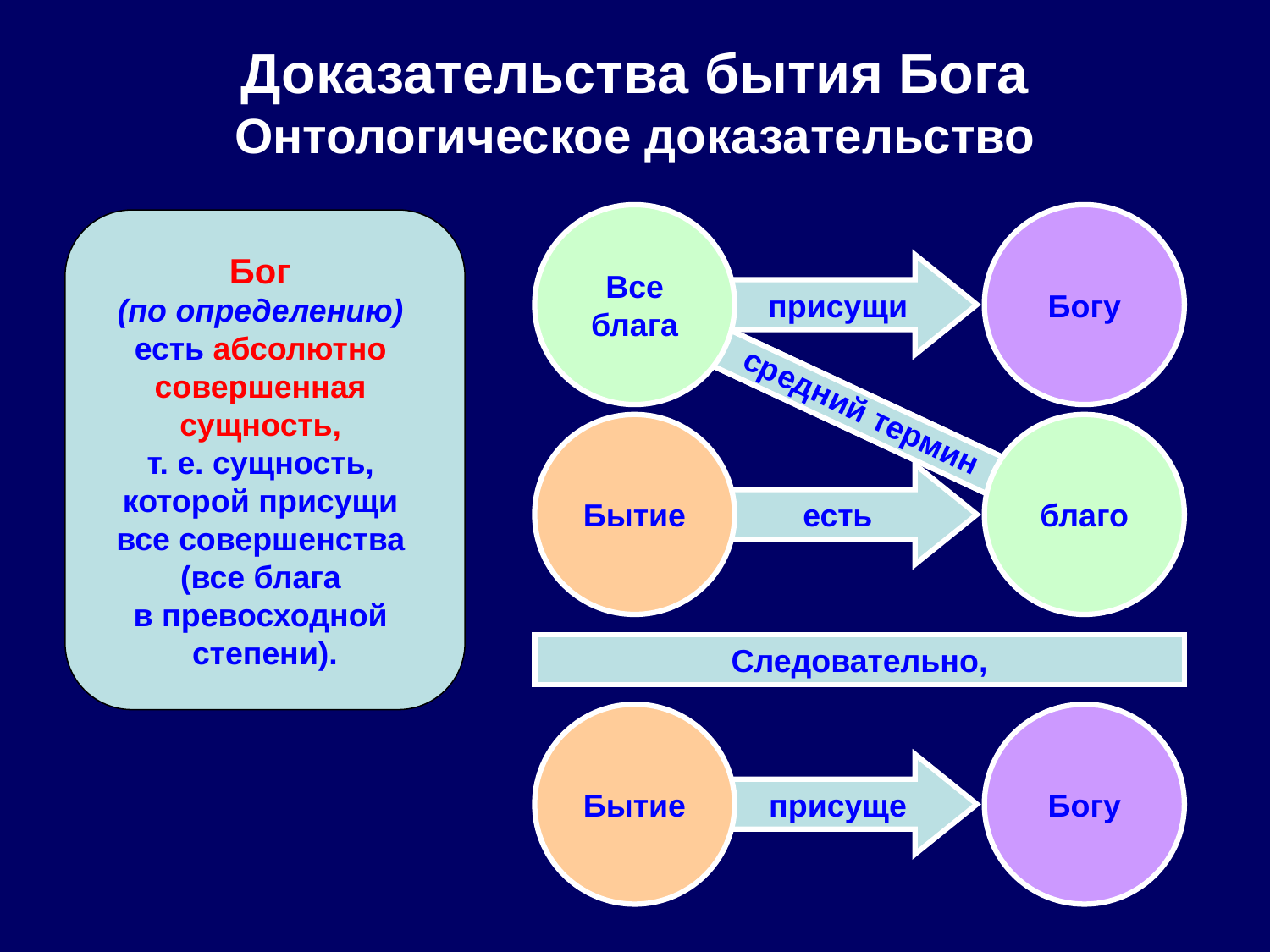

# Доказательства бытия Бога Онтологическое доказательство
Все
блага
Богу
Бог
(по определению)
есть абсолютно
совершенная
сущность,
т. е. сущность,
которой присущи
все совершенства
(все блага
в превосходной
степени).
присущи
  средний термин
присуще
Бытие
благо
есть
Следовательно,
Бытие
Богу
присуще